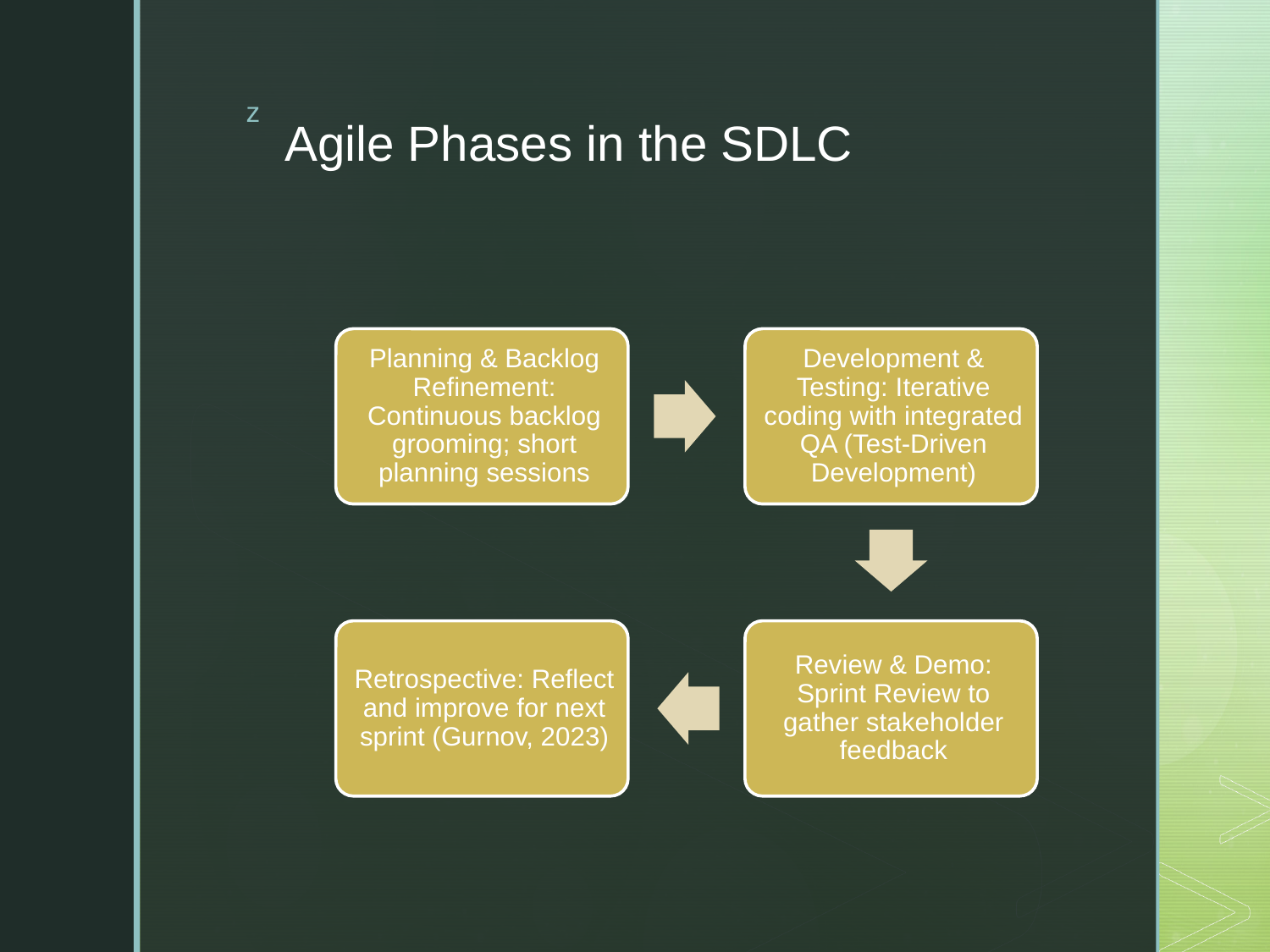

# Agile Phases in the SDLC
Planning & Backlog Refinement: Continuous backlog grooming; short planning sessions

Development & Testing: Iterative coding with integrated QA (Test-Driven Development)

Review & Demo: Sprint Review to gather stakeholder feedback

Retrospective: Reflect and improve for next sprint (Gurnov, 2023)